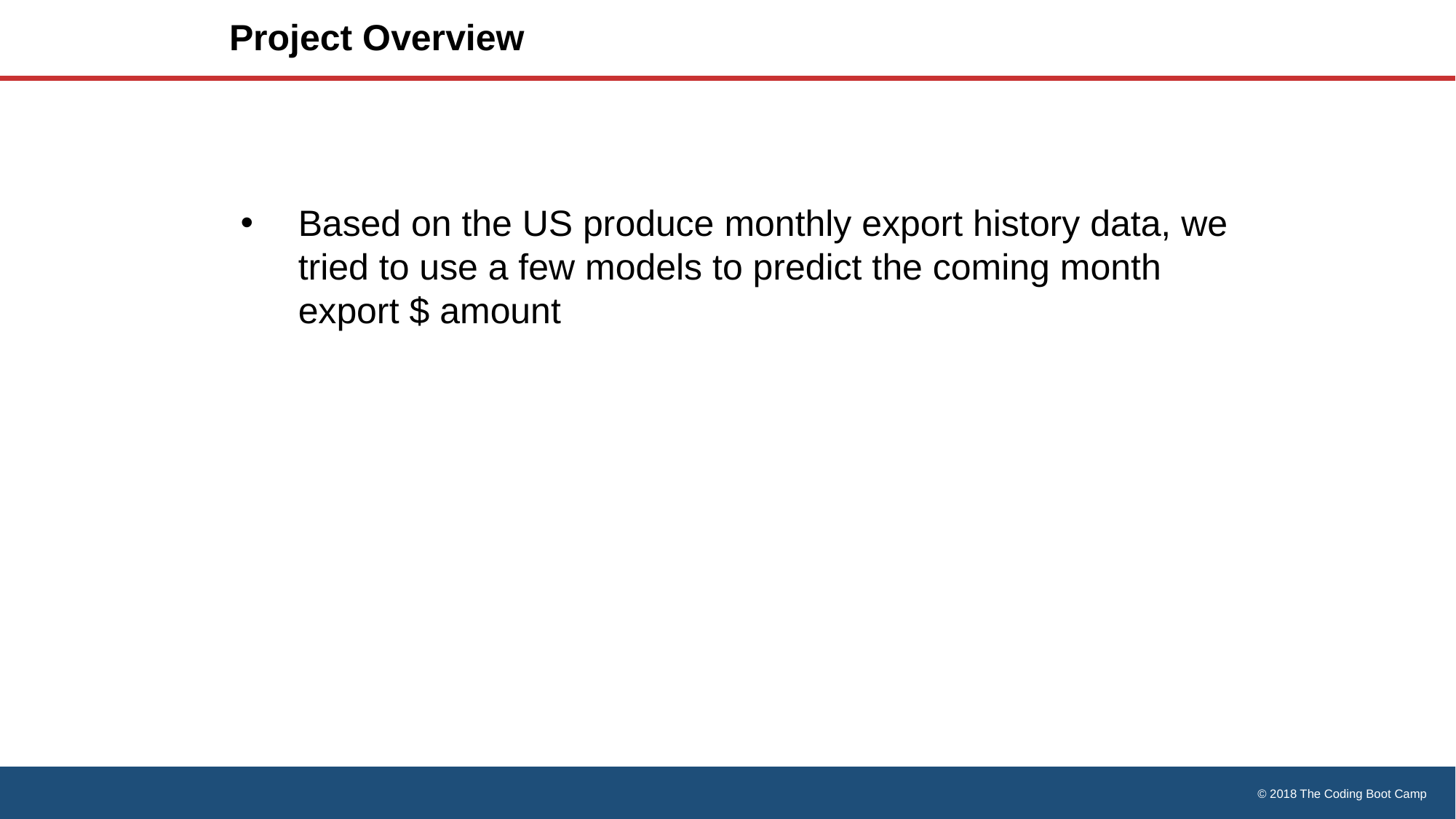

# Project Overview

Based on the US produce monthly export history data, we tried to use a few models to predict the coming month export $ amount